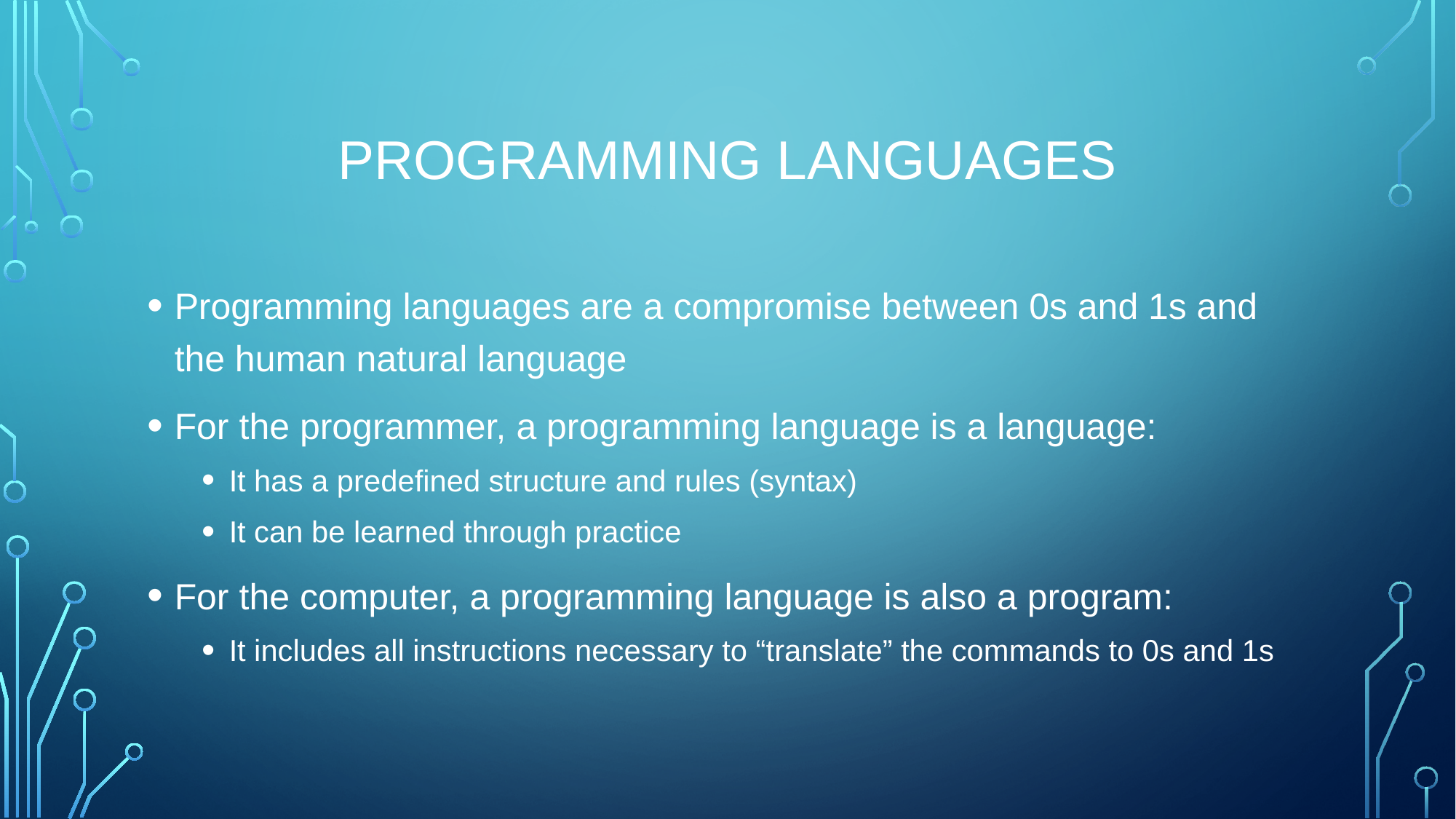

# Programming languages
Programming languages are a compromise between 0s and 1s and the human natural language
For the programmer, a programming language is a language:
It has a predefined structure and rules (syntax)
It can be learned through practice
For the computer, a programming language is also a program:
It includes all instructions necessary to “translate” the commands to 0s and 1s